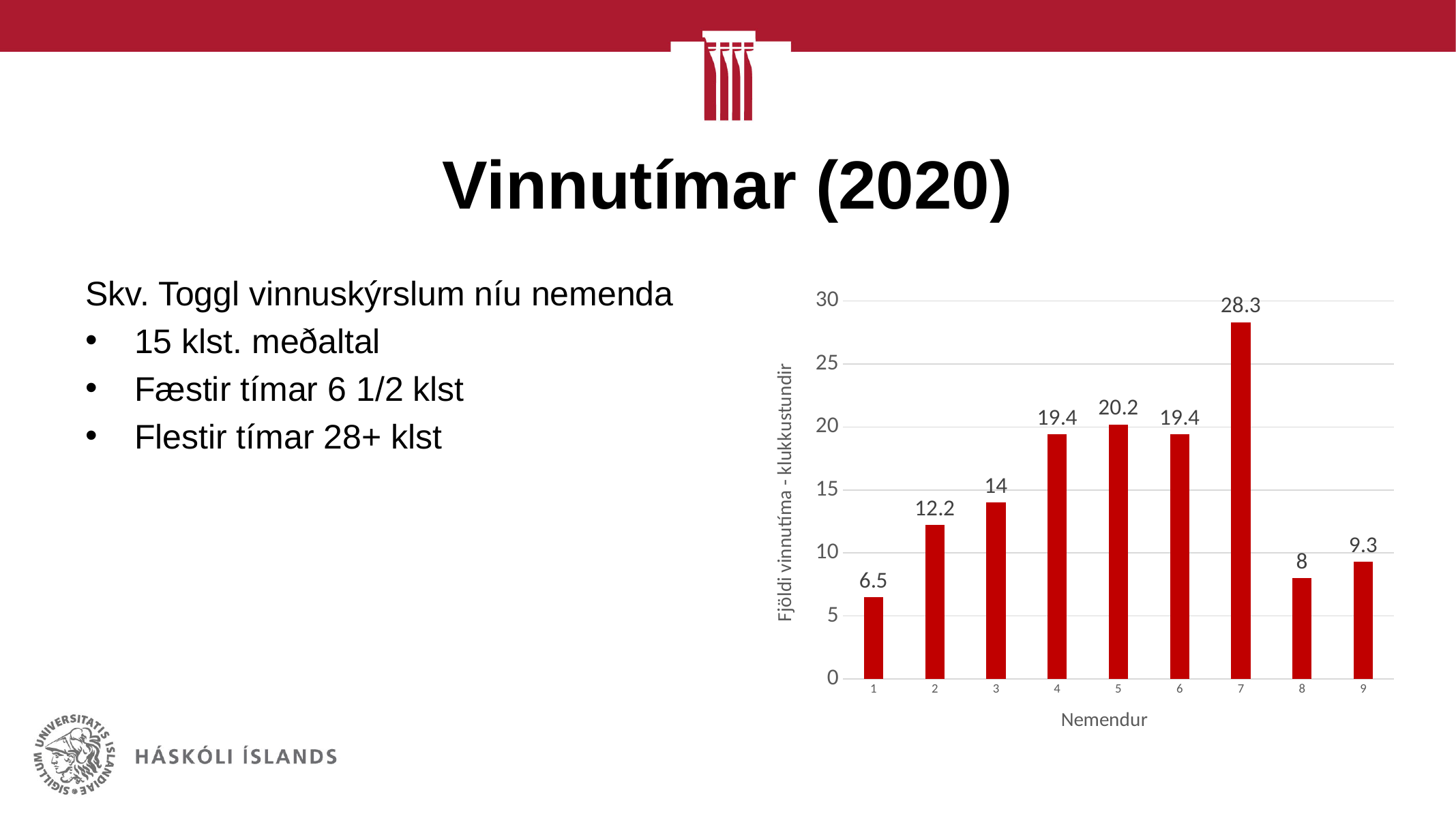

# Vinnutímar (2020)
Skv. Toggl vinnuskýrslum níu nemenda
15 klst. meðaltal
Fæstir tímar 6 1/2 klst
Flestir tímar 28+ klst

### Chart

| Category | Verkefni_2_Vefaðgengi |
|---|---|